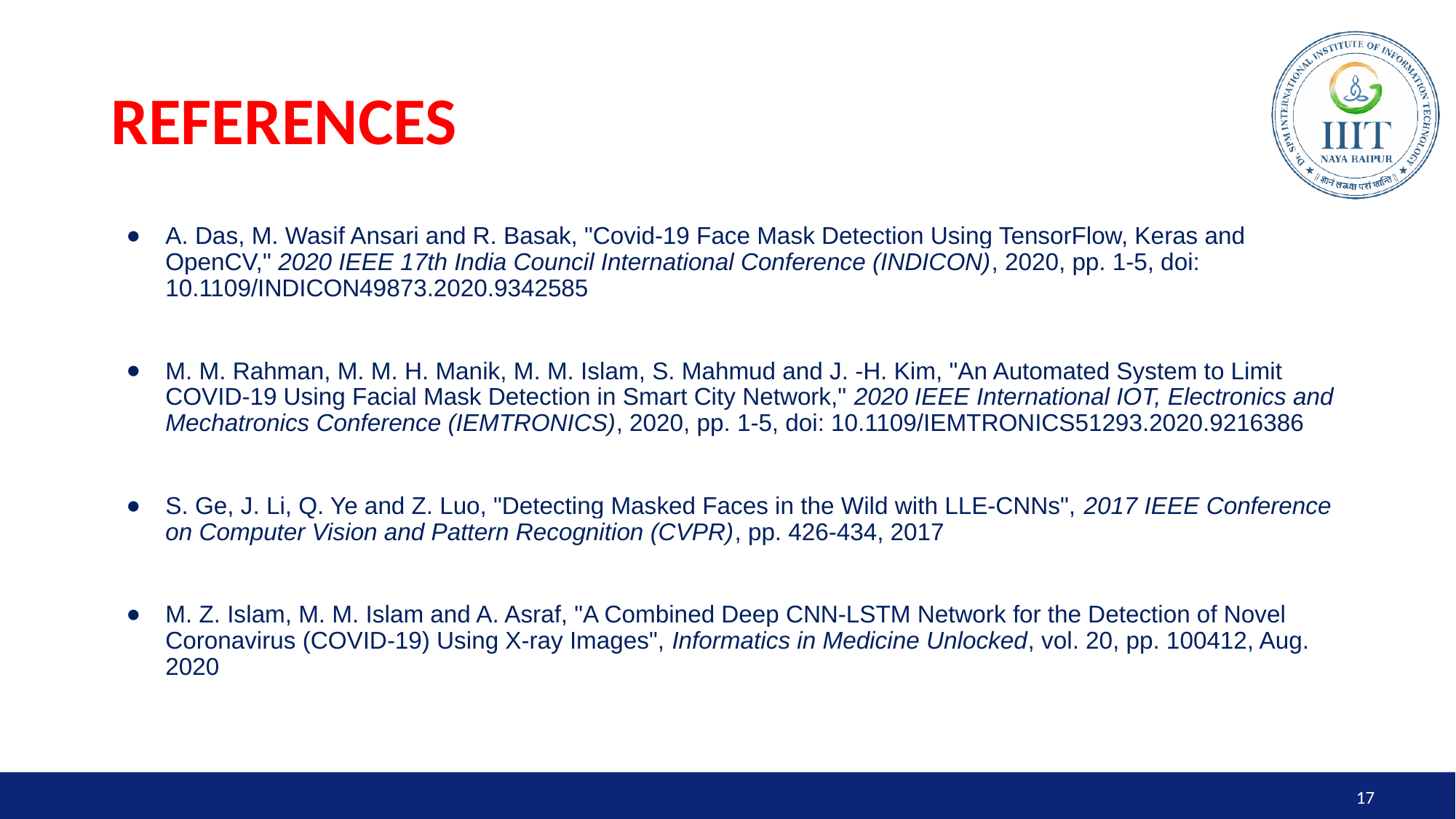

# REFERENCES
A. Das, M. Wasif Ansari and R. Basak, "Covid-19 Face Mask Detection Using TensorFlow, Keras and OpenCV," 2020 IEEE 17th India Council International Conference (INDICON), 2020, pp. 1-5, doi: 10.1109/INDICON49873.2020.9342585

M. M. Rahman, M. M. H. Manik, M. M. Islam, S. Mahmud and J. -H. Kim, "An Automated System to Limit COVID-19 Using Facial Mask Detection in Smart City Network," 2020 IEEE International IOT, Electronics and Mechatronics Conference (IEMTRONICS), 2020, pp. 1-5, doi: 10.1109/IEMTRONICS51293.2020.9216386

S. Ge, J. Li, Q. Ye and Z. Luo, "Detecting Masked Faces in the Wild with LLE-CNNs", 2017 IEEE Conference on Computer Vision and Pattern Recognition (CVPR), pp. 426-434, 2017

M. Z. Islam, M. M. Islam and A. Asraf, "A Combined Deep CNN-LSTM Network for the Detection of Novel Coronavirus (COVID-19) Using X-ray Images", Informatics in Medicine Unlocked, vol. 20, pp. 100412, Aug. 2020
17